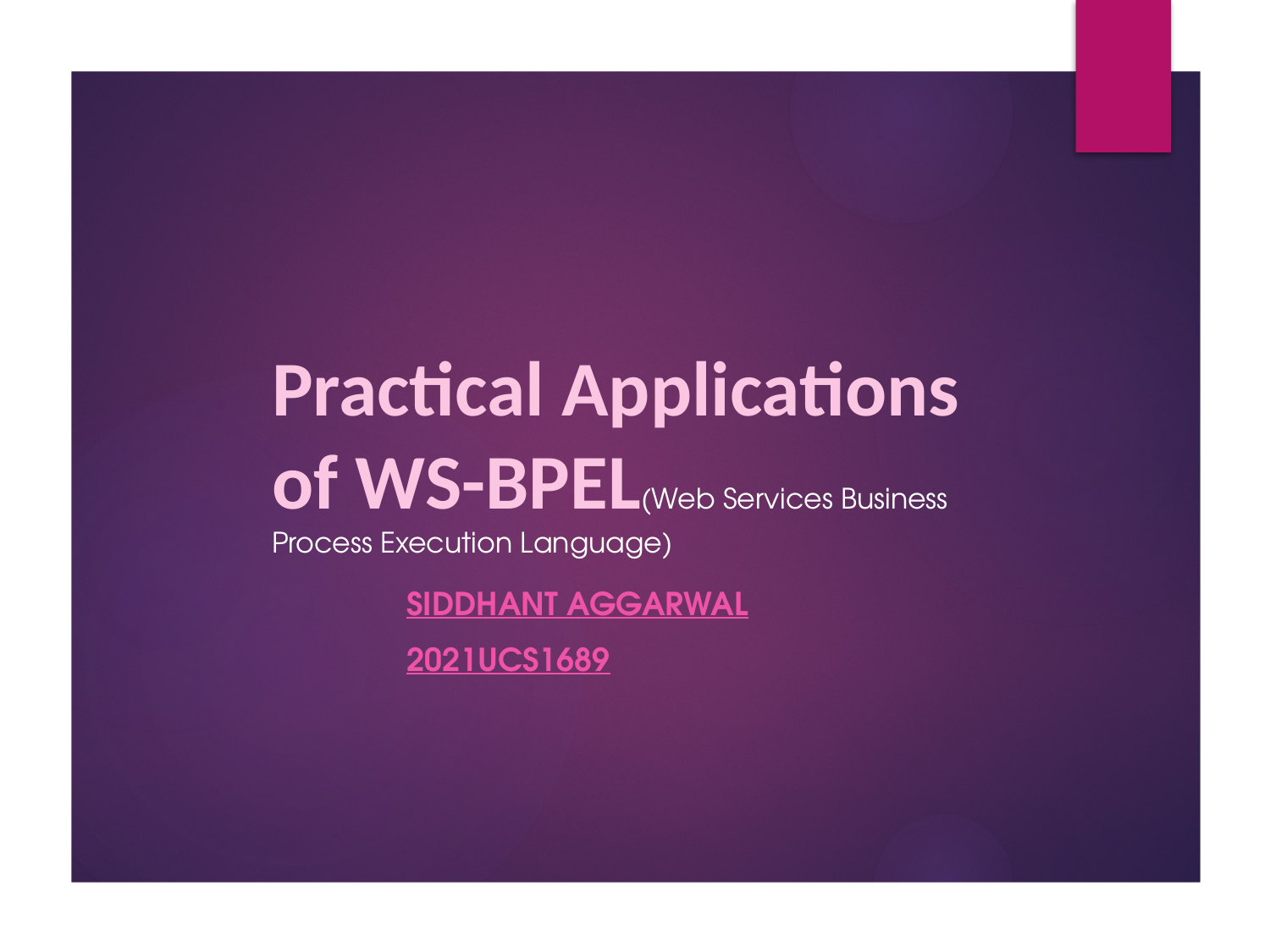

# Practical Applications of WS-BPEL(Web Services Business Process Execution Language)
Siddhant Aggarwal
2021ucs1689